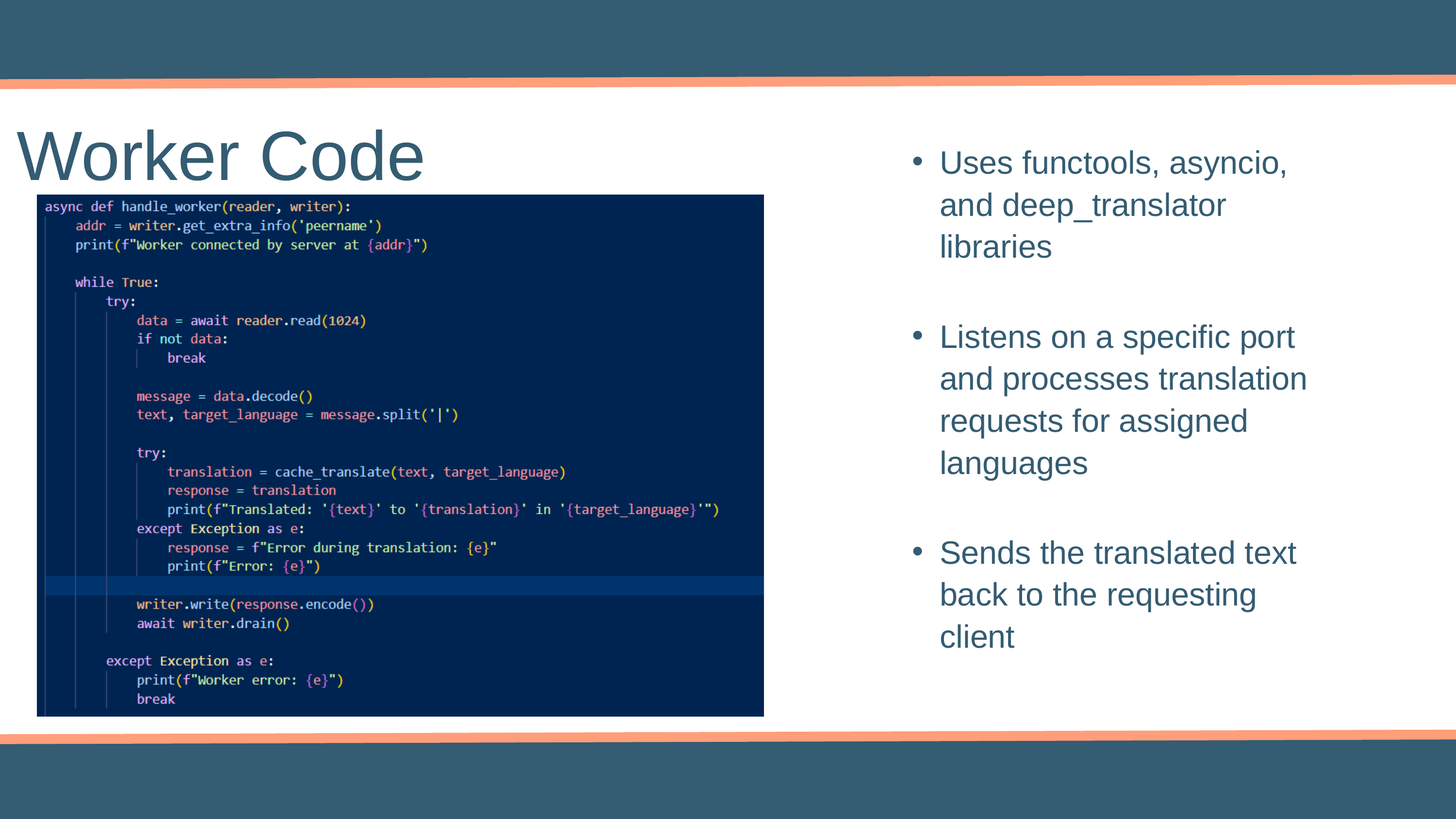

Worker Code
Uses functools, asyncio, and deep_translator libraries

Listens on a specific port and processes translation requests for assigned languages
Sends the translated text back to the requesting client